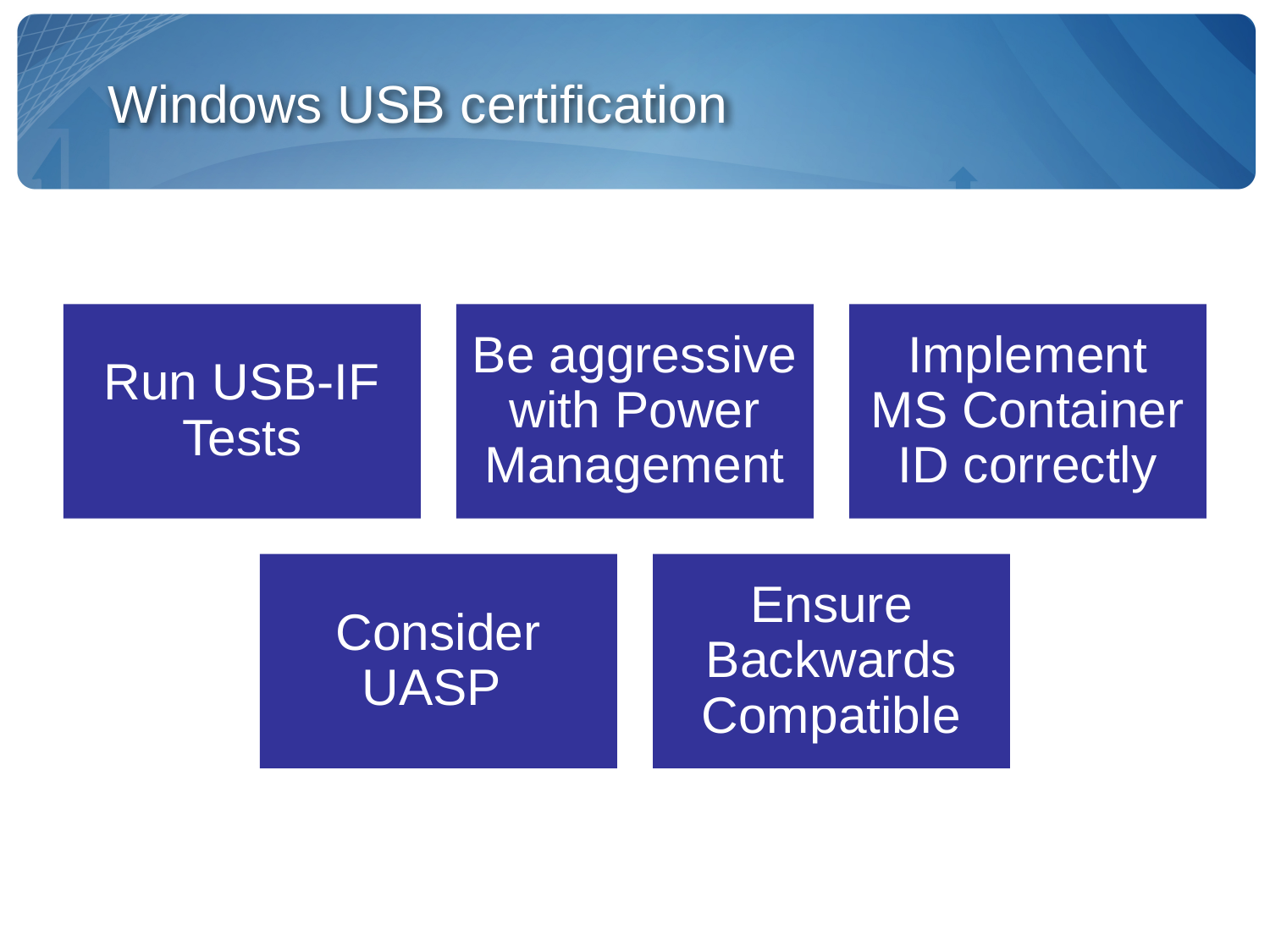

# Windows USB certification
Run USB-IF Tests
Be aggressive with Power Management
Implement MS Container ID correctly
Consider UASP
Ensure Backwards Compatible